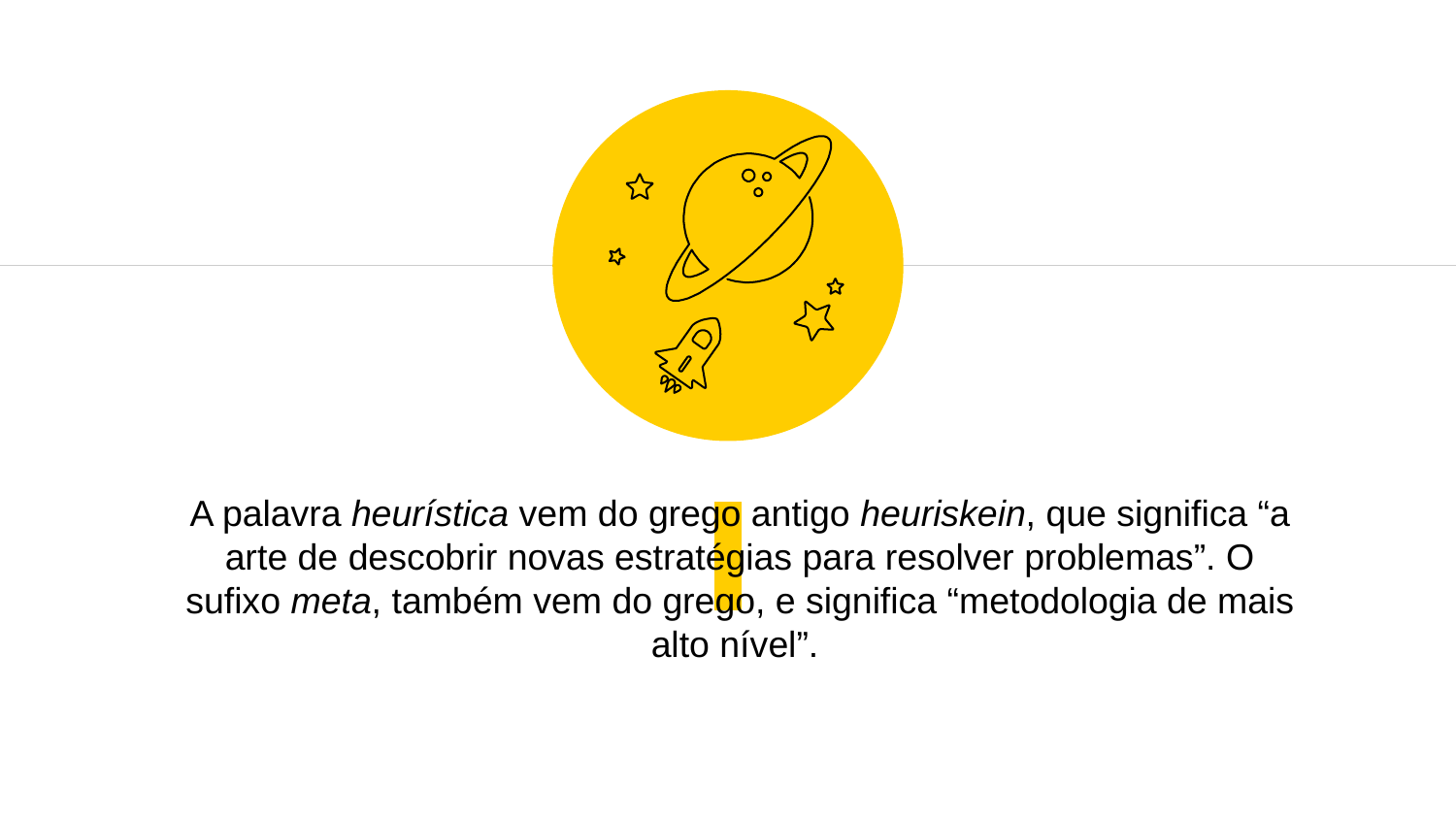

A palavra heurística vem do grego antigo heuriskein, que significa “a arte de descobrir novas estratégias para resolver problemas”. O sufixo meta, também vem do grego, e significa “metodologia de mais alto nível”.